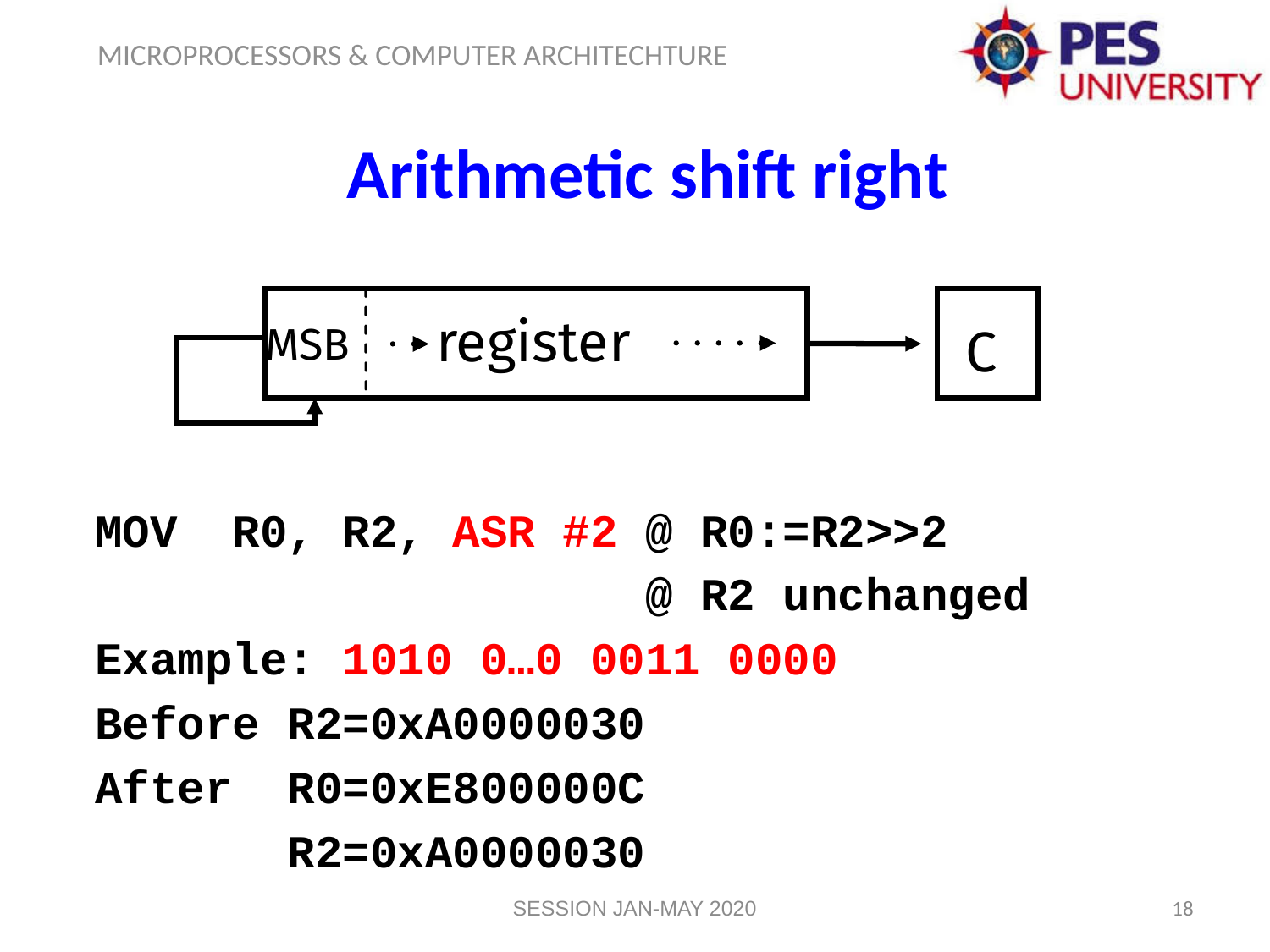

Arithmetic shift right

C
register
MSB

MOV  R0, R2, ASR #2 @ R0:=R2>>2
                    @ R2 unchanged
Example: 1010 0…0 0011 0000
Before R2=0xA0000030
After  R0=0xE800000C
       R2=0xA0000030
SESSION JAN-MAY 2020
18